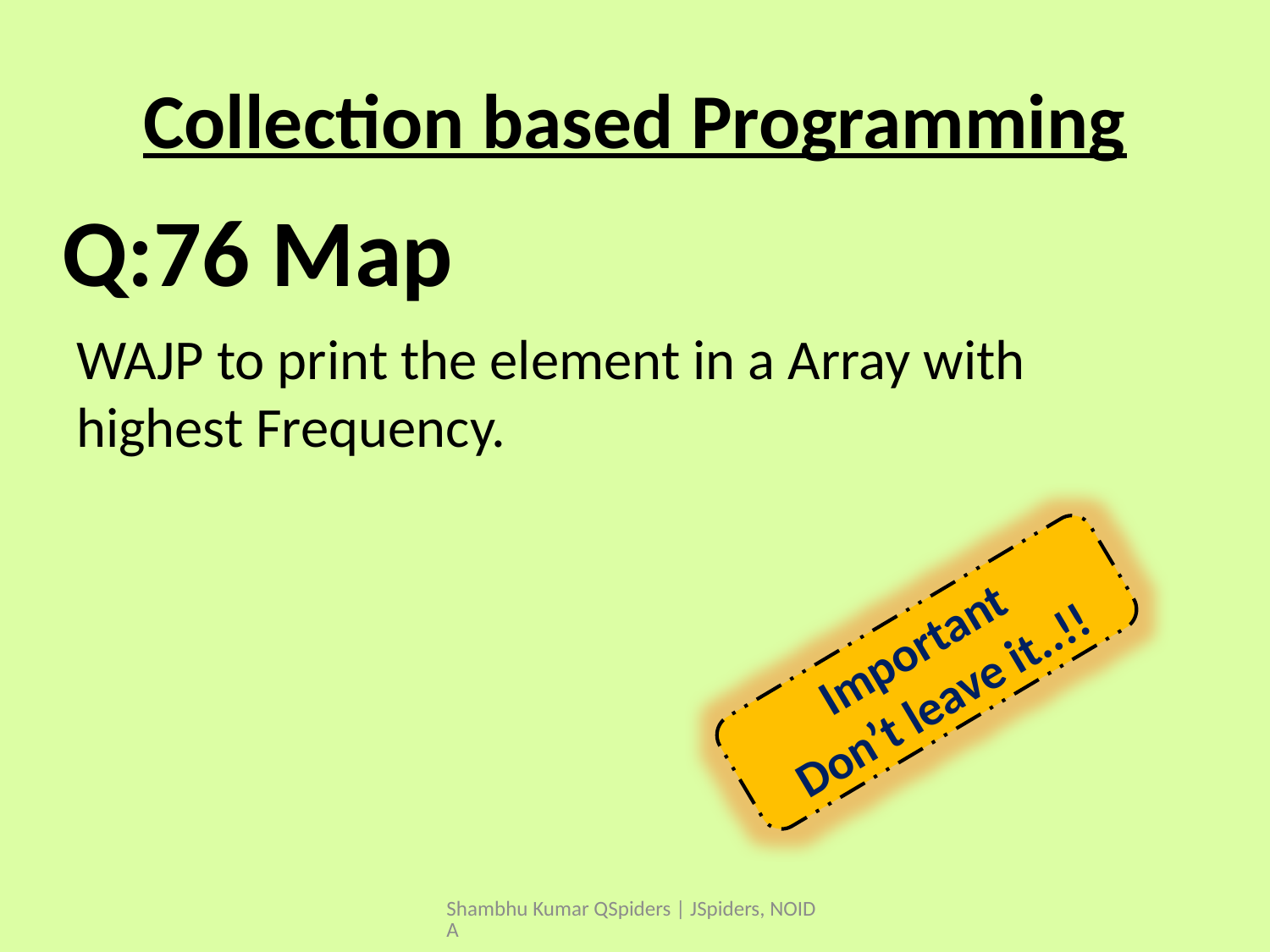

# Collection based Programming

WAJP to print the element in a Array with highest Frequency.

Q:76 Map
Important
Don’t leave it..!!
Shambhu Kumar QSpiders | JSpiders, NOIDA